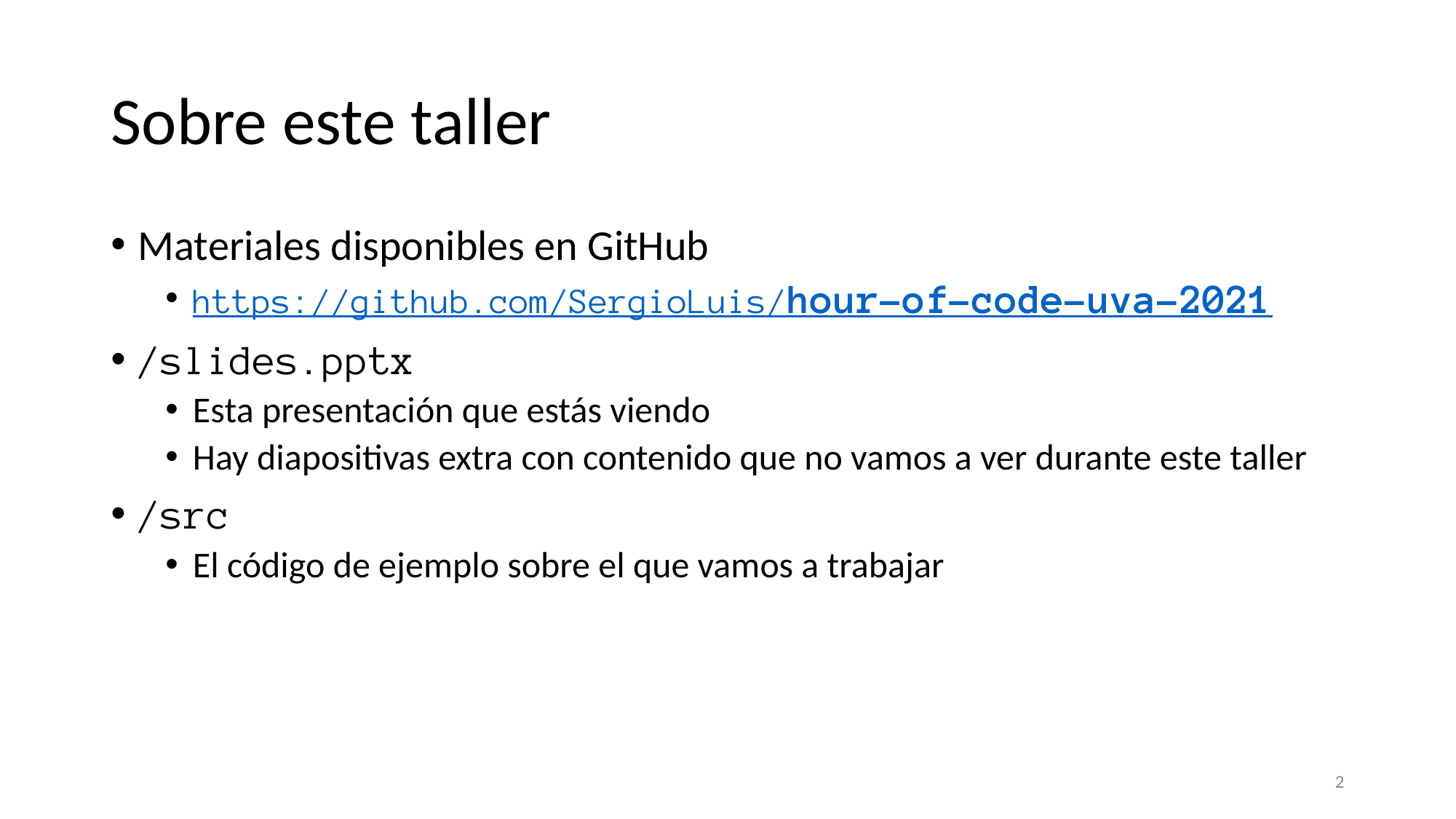

# Sobre este taller
Materiales disponibles en GitHub
https://github.com/SergioLuis/hour-of-code-uva-2021
/slides.pptx
Esta presentación que estás viendo
Hay diapositivas extra con contenido que no vamos a ver durante este taller
/src
El código de ejemplo sobre el que vamos a trabajar
2